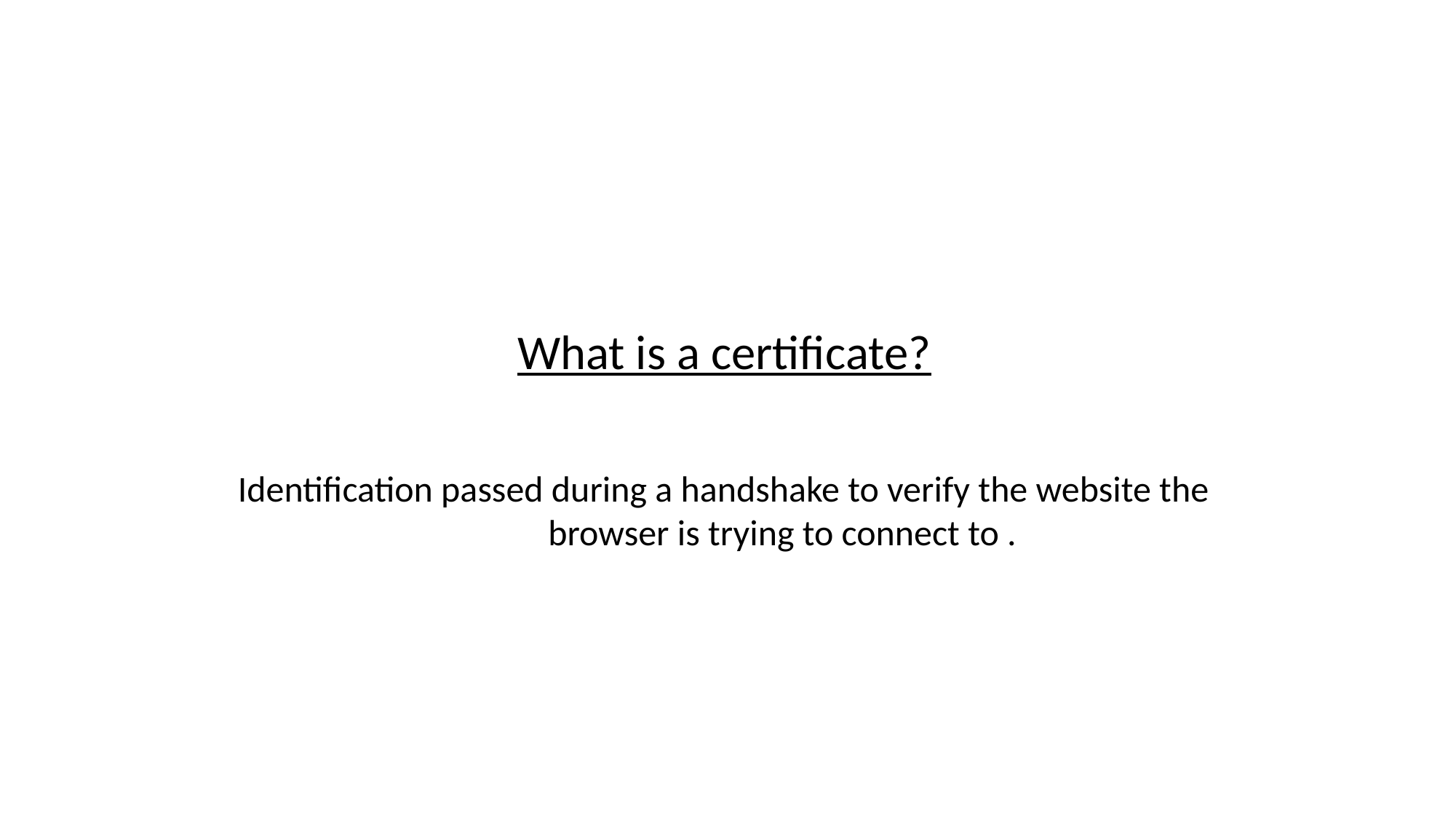

What is a certificate?
Identification passed during a handshake to verify the website the
	browser is trying to connect to .